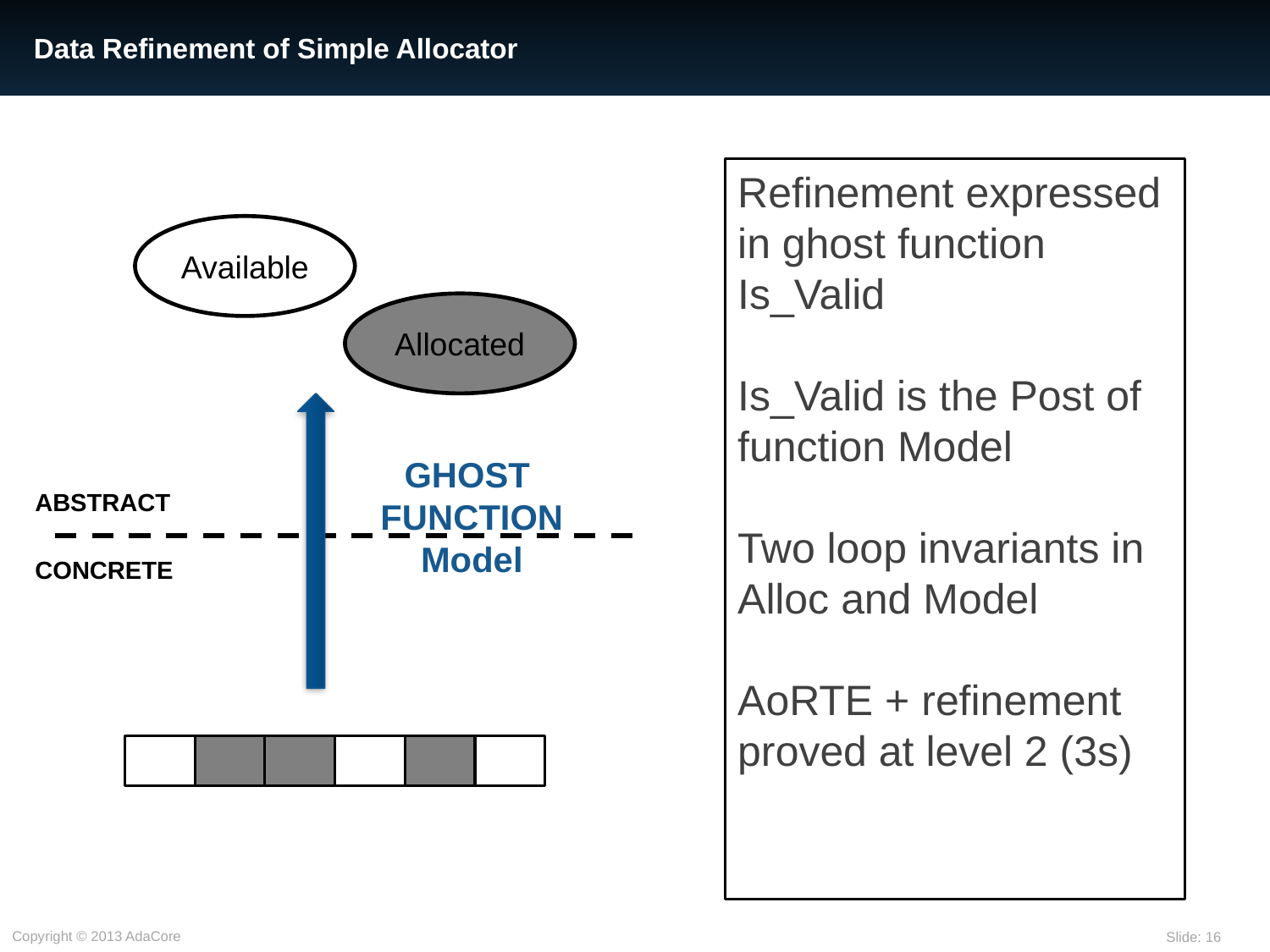

# Data Refinement of Simple Allocator
Refinement expressed in ghost function Is_Valid

Is_Valid is the Post of function Model

Two loop invariants in Alloc and Model

AoRTE + refinement proved at level 2 (3s)

Available
Allocated
GHOST
FUNCTION
Model
ABSTRACT

CONCRETE